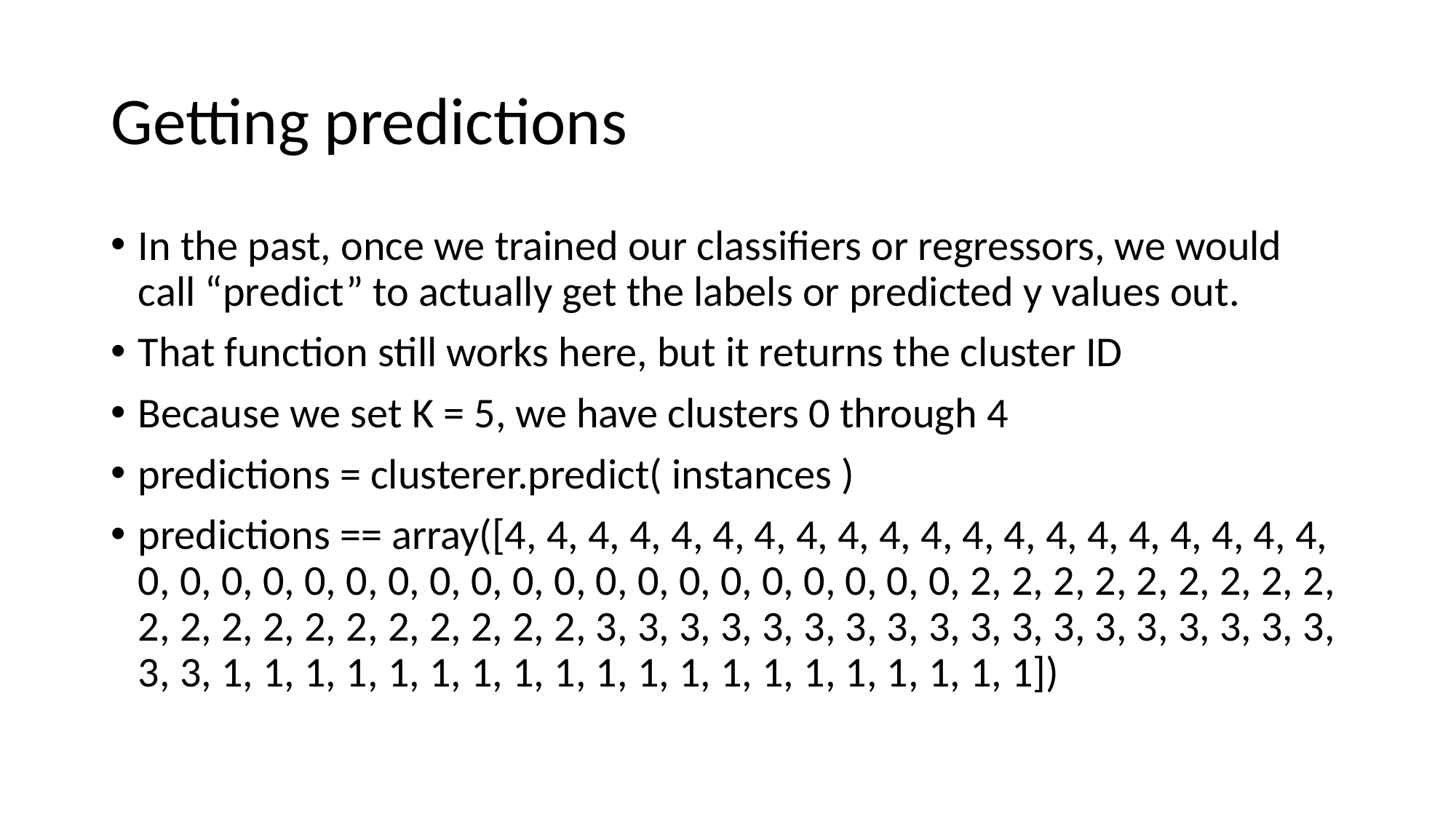

# Getting predictions
In the past, once we trained our classifiers or regressors, we would call “predict” to actually get the labels or predicted y values out.
That function still works here, but it returns the cluster ID
Because we set K = 5, we have clusters 0 through 4
predictions = clusterer.predict( instances )
predictions == array([4, 4, 4, 4, 4, 4, 4, 4, 4, 4, 4, 4, 4, 4, 4, 4, 4, 4, 4, 4, 0, 0, 0, 0, 0, 0, 0, 0, 0, 0, 0, 0, 0, 0, 0, 0, 0, 0, 0, 0, 2, 2, 2, 2, 2, 2, 2, 2, 2, 2, 2, 2, 2, 2, 2, 2, 2, 2, 2, 2, 3, 3, 3, 3, 3, 3, 3, 3, 3, 3, 3, 3, 3, 3, 3, 3, 3, 3, 3, 3, 1, 1, 1, 1, 1, 1, 1, 1, 1, 1, 1, 1, 1, 1, 1, 1, 1, 1, 1, 1])